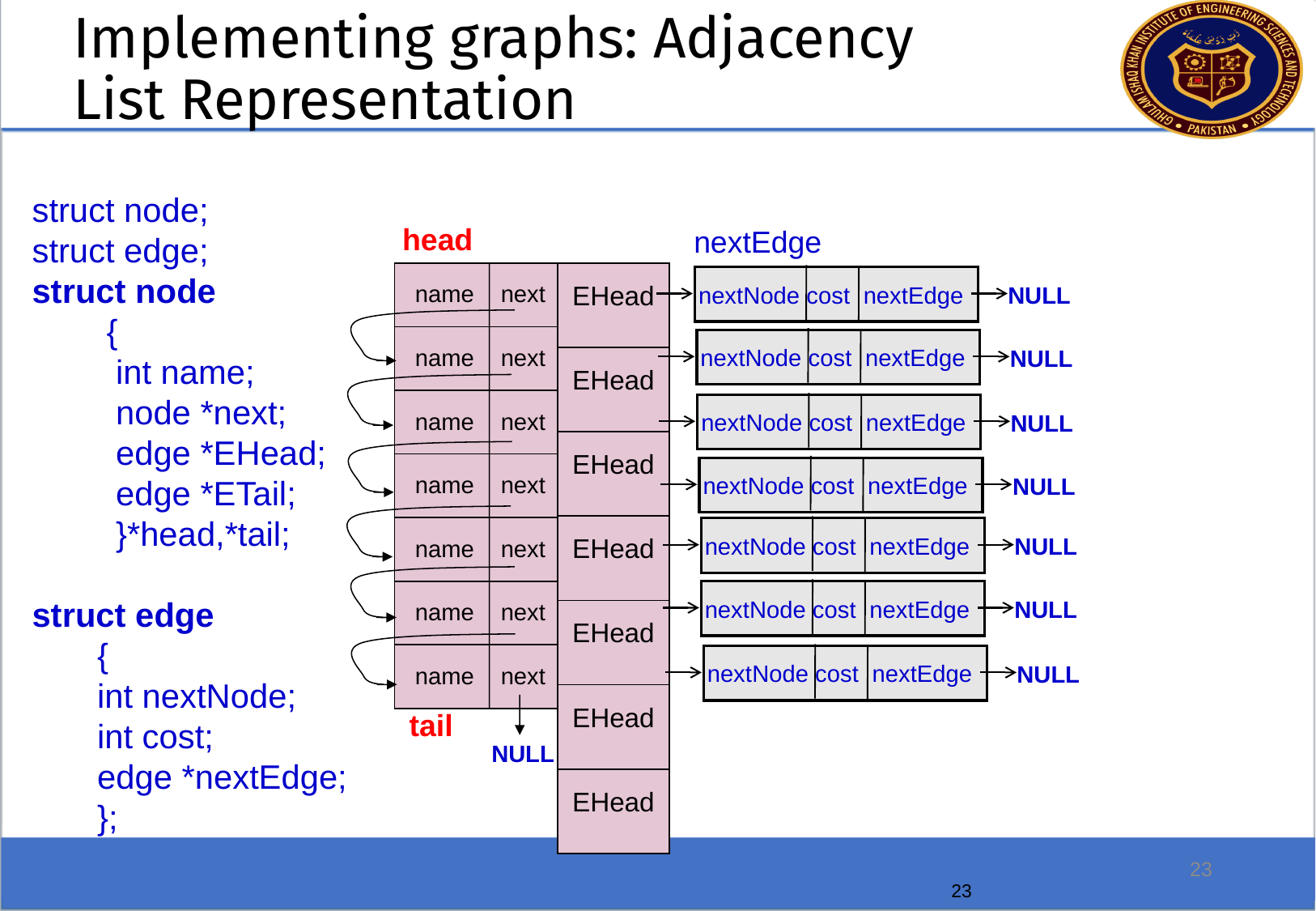

Implementing graphs: Adjacency List Representation
struct node;
struct edge;
struct node
        {
         int name;
         node *next;
         edge *EHead;
         edge *ETail;
         }*head,*tail;

struct edge
       {
       int nextNode;
       int cost;
       edge *nextEdge;
       };

head
nextEdge
| name next |
| --- |
| name next |
| name next |
| name next |
| name next |
| name next |
| name next |

| EHead |
| --- |
| EHead |
| EHead |
| EHead |
| EHead |
| EHead |
| EHead |
nextNode cost  nextEdge
NULL

nextNode cost  nextEdge
NULL

nextNode cost  nextEdge
NULL

nextNode cost  nextEdge
NULL

nextNode cost  nextEdge
NULL

nextNode cost  nextEdge
NULL

nextNode cost  nextEdge
NULL

tail
NULL
23
23